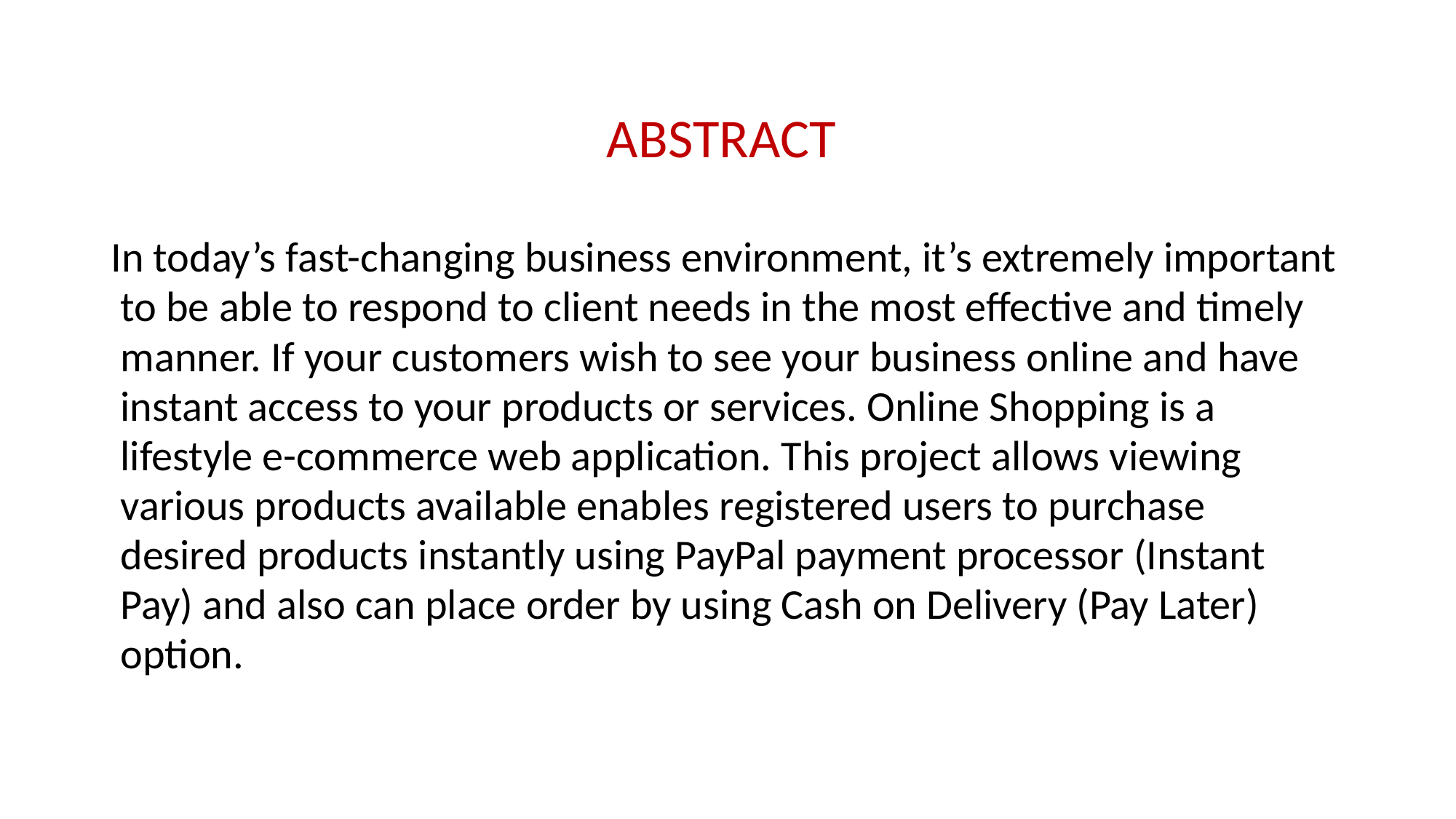

ABSTRACT

In today’s fast-changing business environment, it’s extremely important
 to be able to respond to client needs in the most effective and timely
 manner. If your customers wish to see your business online and have
 instant access to your products or services. Online Shopping is a
 lifestyle e-commerce web application. This project allows viewing
 various products available enables registered users to purchase
 desired products instantly using PayPal payment processor (Instant
 Pay) and also can place order by using Cash on Delivery (Pay Later)
 option.
#